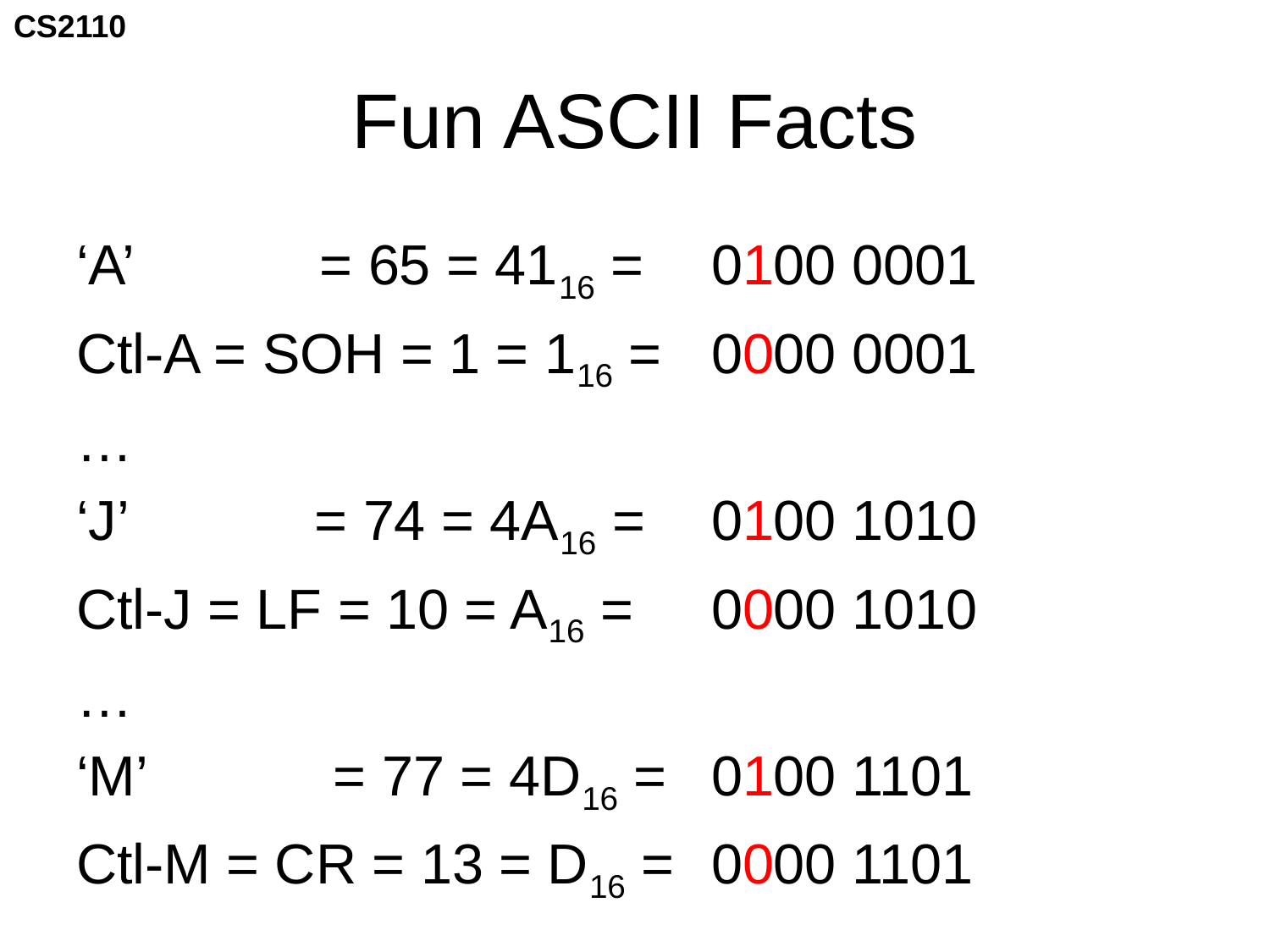

# Fun ASCII Facts
‘A’            = 65 = 4116 = 	0100 0001
Ctl-A = SOH = 1 = 116 = 	0000 0001
…
‘J’            = 74 = 4A16 = 	0100 1010
Ctl-J = LF = 10 = A16 = 	0000 1010
…
‘M’            = 77 = 4D16 = 	0100 1101
Ctl-M = CR = 13 = D16 = 	0000 1101